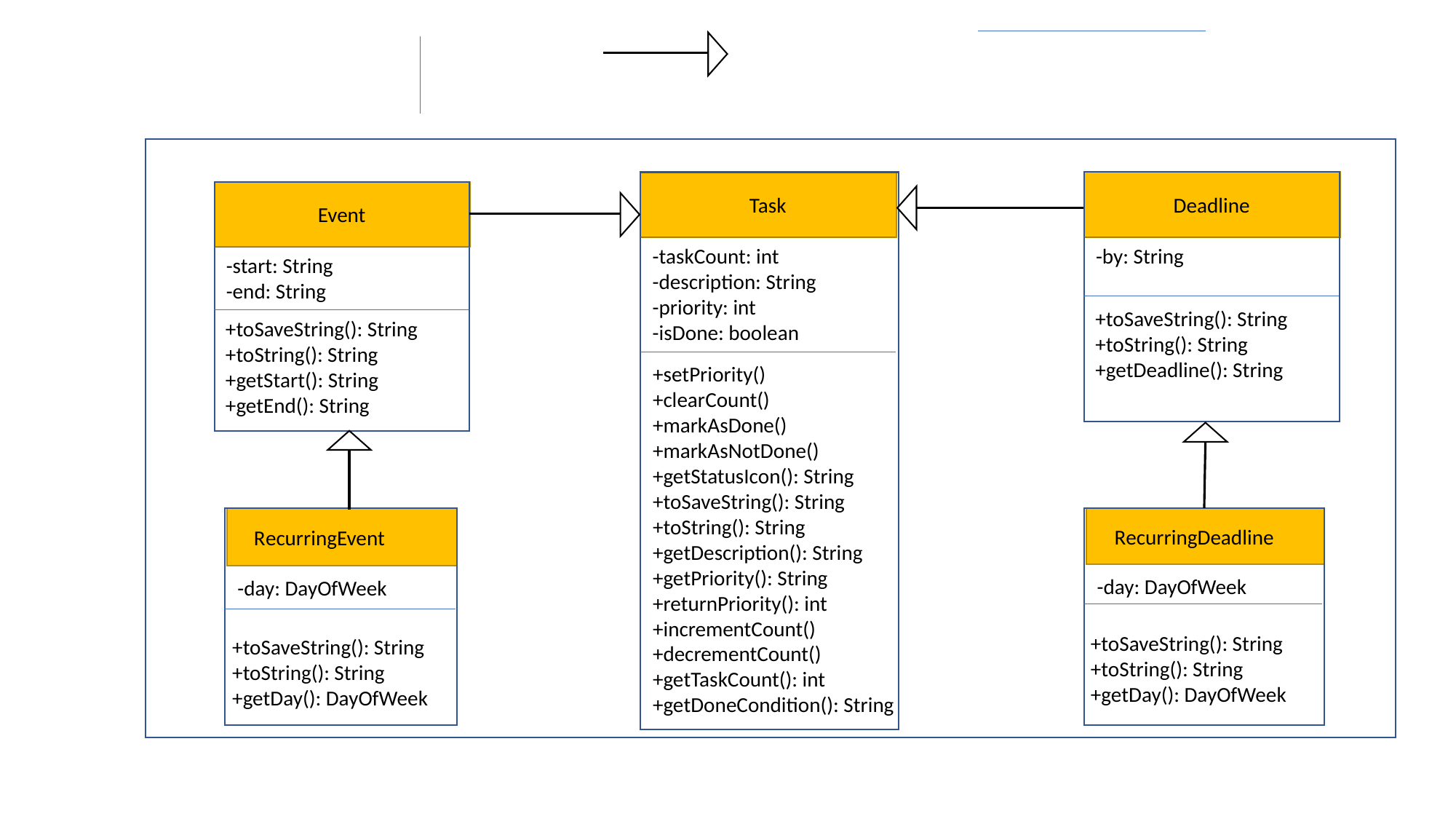

Task
Deadline
Event

-taskCount: int
-description: String
-priority: int
-isDone: boolean
-by: String
-start: String
-end: String
+toSaveString(): String
+toString(): String
+getDeadline(): String

+toSaveString(): String
+toString(): String
+getStart(): String
+getEnd(): String

+setPriority()
+clearCount()
+markAsDone()
+markAsNotDone()
+getStatusIcon(): String
+toSaveString(): String
+toString(): String
+getDescription(): String
+getPriority(): String
+returnPriority(): int
+incrementCount()
+decrementCount()
+getTaskCount(): int
+getDoneCondition(): String

RecurringDeadline
RecurringEvent
-day: DayOfWeek
-day: DayOfWeek
+toSaveString(): String
+toString(): String
+getDay(): DayOfWeek
+toSaveString(): String
+toString(): String
+getDay(): DayOfWeek